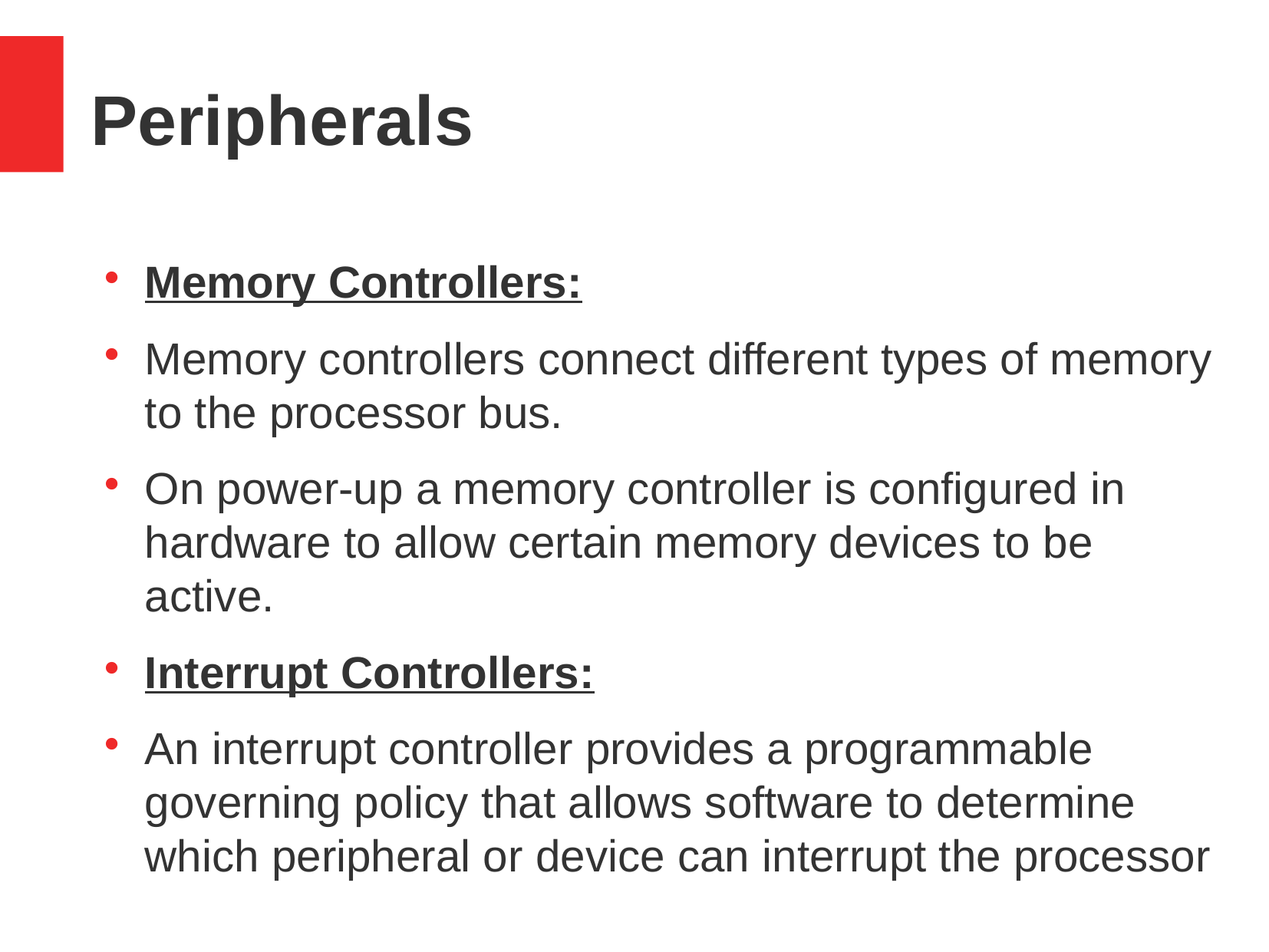

Peripherals
Memory Controllers:
Memory controllers connect different types of memory to the processor bus.
On power-up a memory controller is configured in hardware to allow certain memory devices to be active.
Interrupt Controllers:
An interrupt controller provides a programmable governing policy that allows software to determine which peripheral or device can interrupt the processor